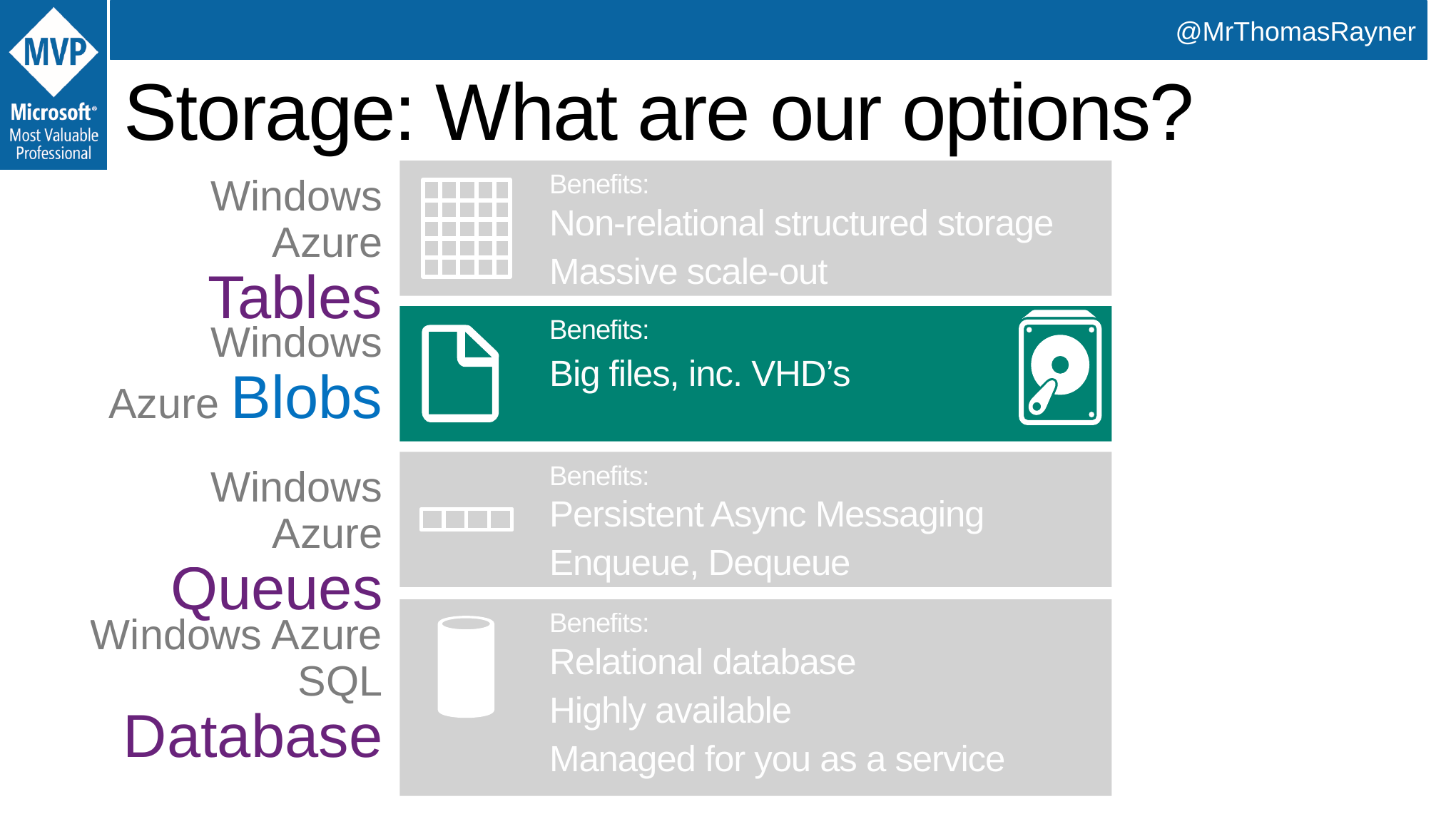

# Storage: What are our options?

Windows Azure Tables
Benefits:
Non-relational structured storage
Massive scale-out

Windows Azure Blobs

Benefits:
Big files, inc. VHD’s

Windows Azure Queues
Benefits:
Persistent Async Messaging
Enqueue, Dequeue

Windows Azure SQL
Database
Benefits:
Relational database
Highly available
Managed for you as a service